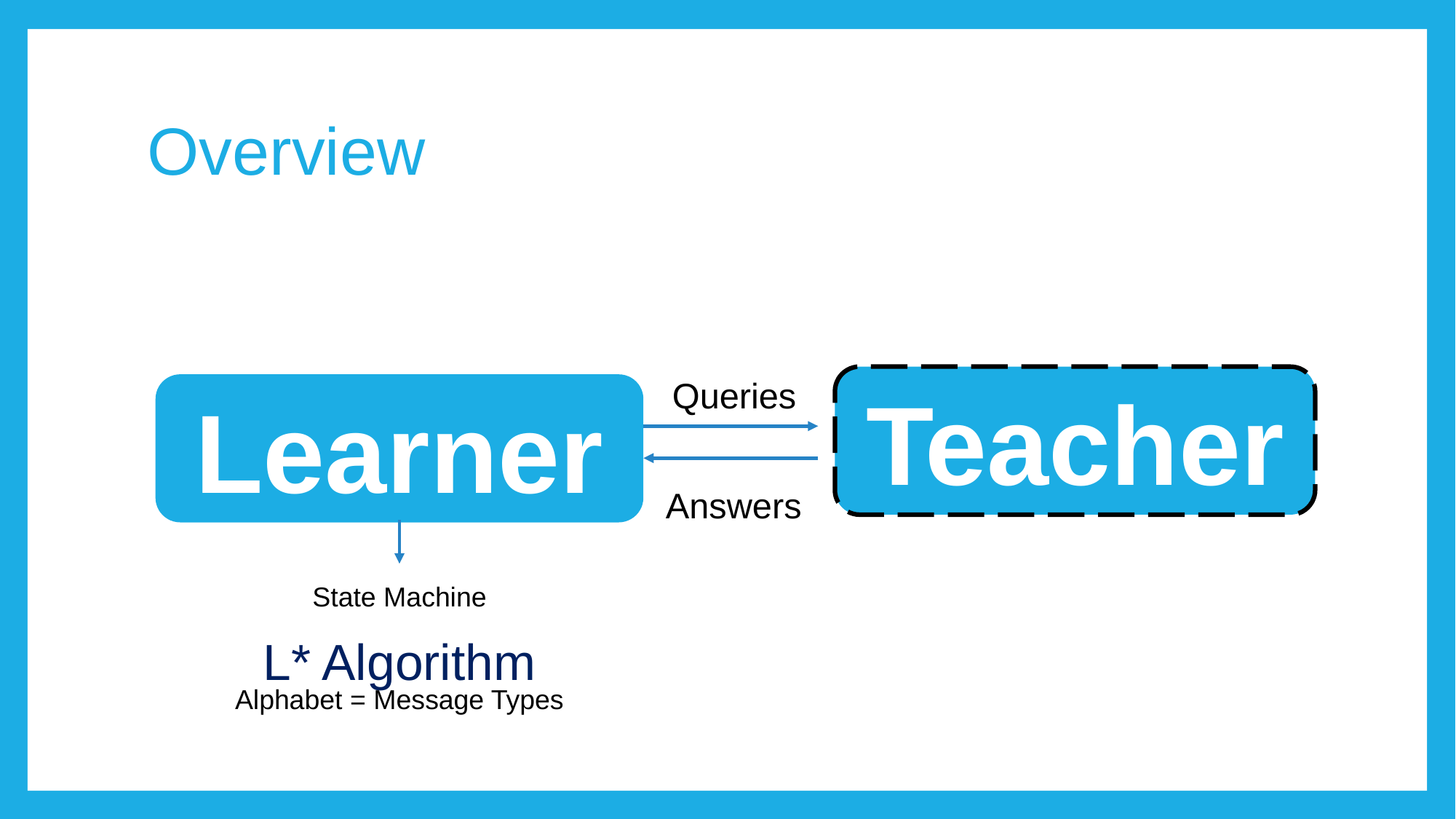

# Overview

Teacher
Queries
Learner
Answers

State Machine
L* Algorithm
Alphabet = Message Types